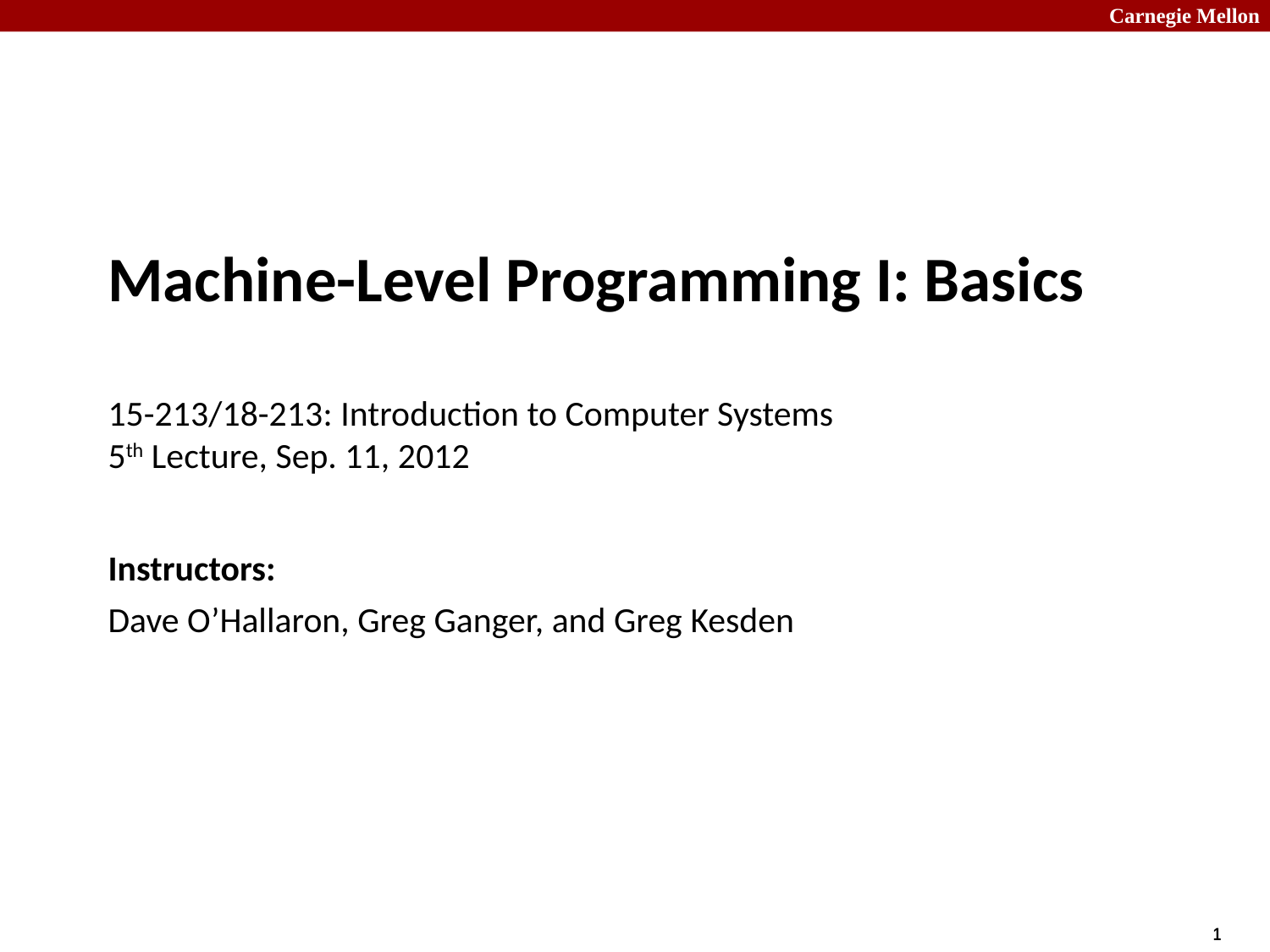

# Machine-Level Programming I: Basics 15-213/18-213: Introduction to Computer Systems 5th Lecture, Sep. 11, 2012
Instructors:
Dave O’Hallaron, Greg Ganger, and Greg Kesden